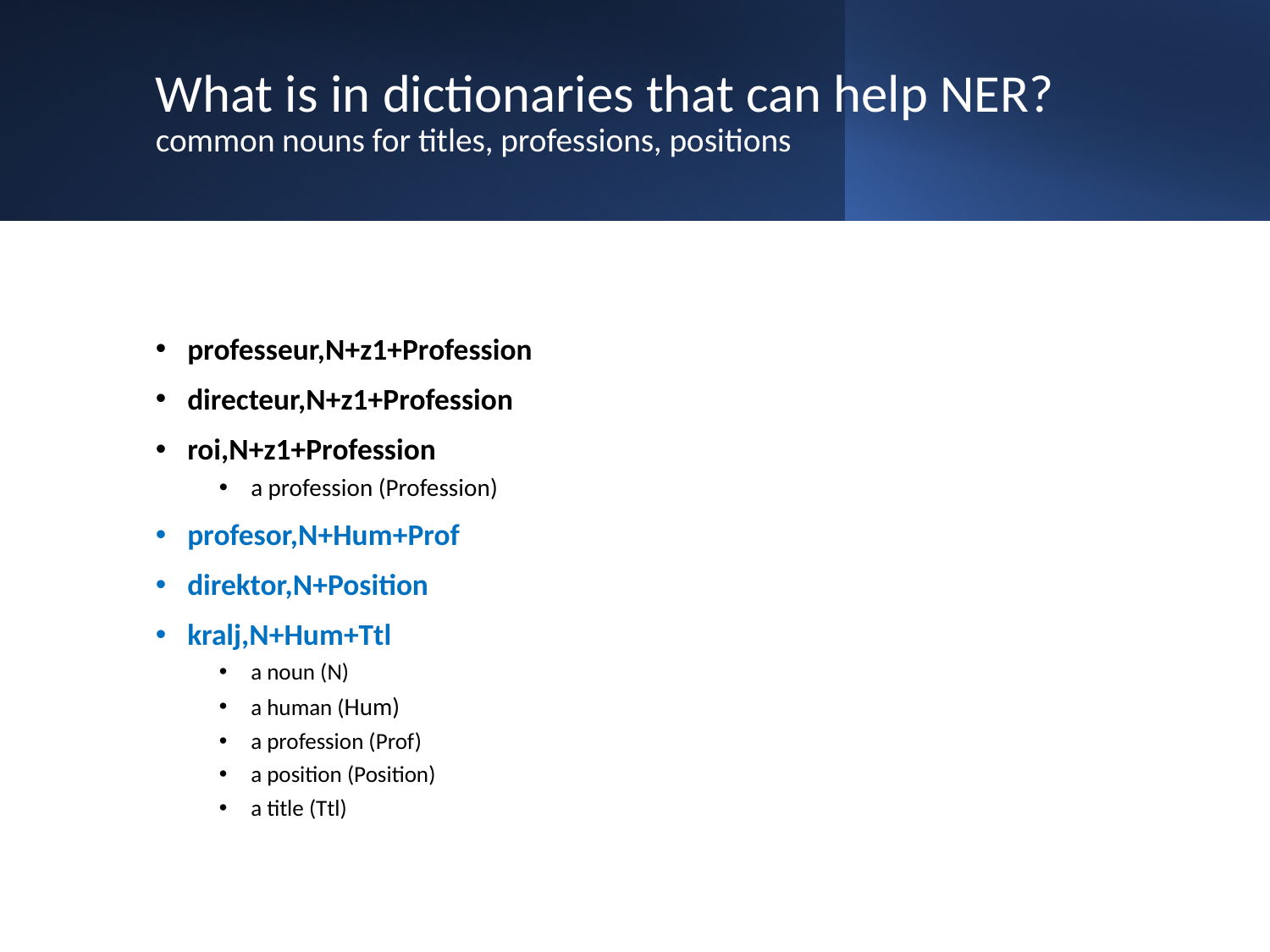

# What is in dictionaries that can help NER? common nouns for titles, professions, positions
professeur,N+z1+Profession
directeur,N+z1+Profession
roi,N+z1+Profession
a profession (Profession)
profesor,N+Hum+Prof
direktor,N+Position
kralj,N+Hum+Ttl
a noun (N)
a human (Hum)
a profession (Prof)
a position (Position)
a title (Ttl)
8